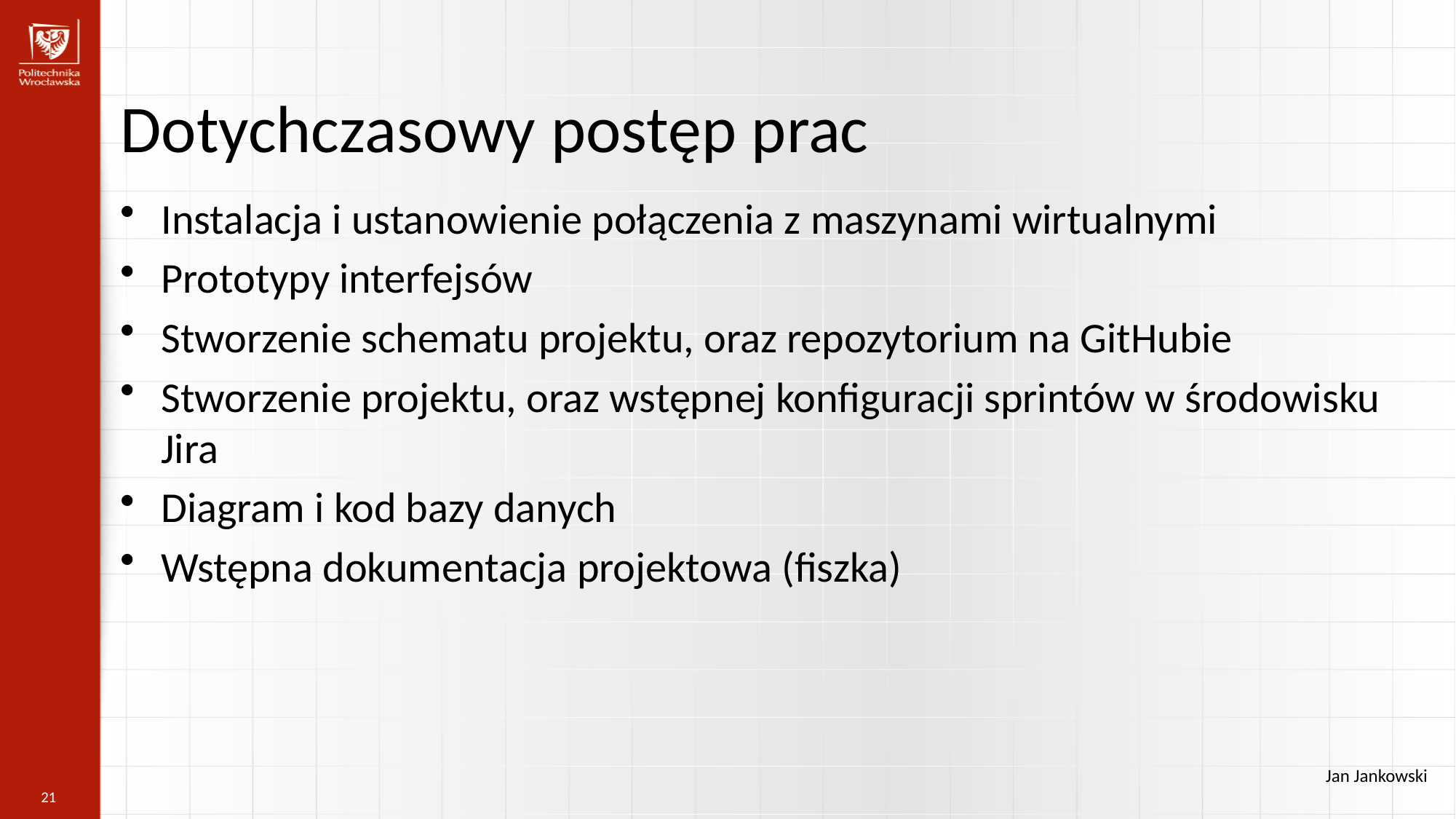

Dotychczasowy postęp prac
Instalacja i ustanowienie połączenia z maszynami wirtualnymi
Prototypy interfejsów
Stworzenie schematu projektu, oraz repozytorium na GitHubie
Stworzenie projektu, oraz wstępnej konfiguracji sprintów w środowisku Jira
Diagram i kod bazy danych
Wstępna dokumentacja projektowa (fiszka)
Jan Jankowski